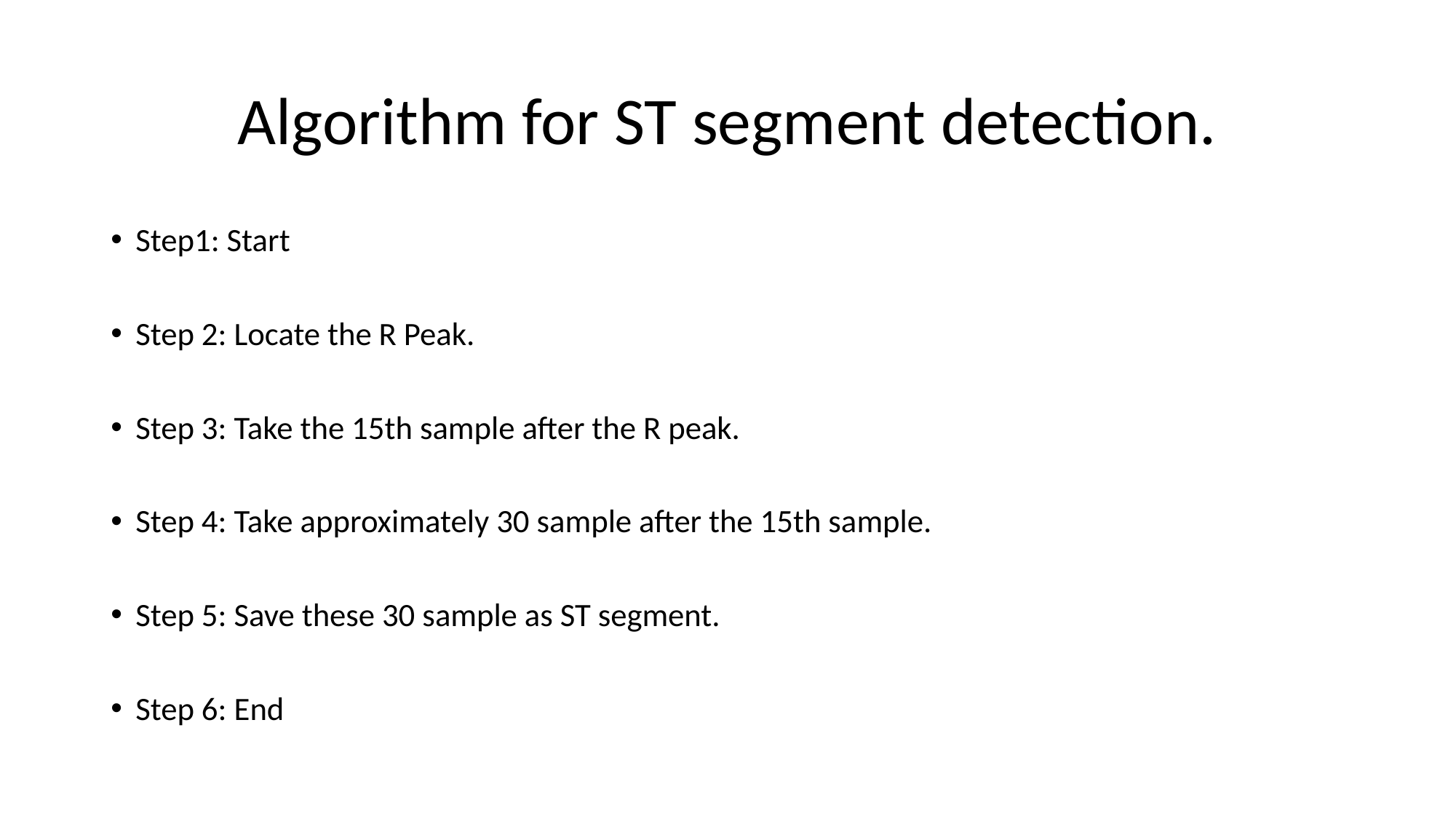

# Algorithm for ST segment detection.
Step1: Start

Step 2: Locate the R Peak.

Step 3: Take the 15th sample after the R peak.

Step 4: Take approximately 30 sample after the 15th sample.

Step 5: Save these 30 sample as ST segment.

Step 6: End